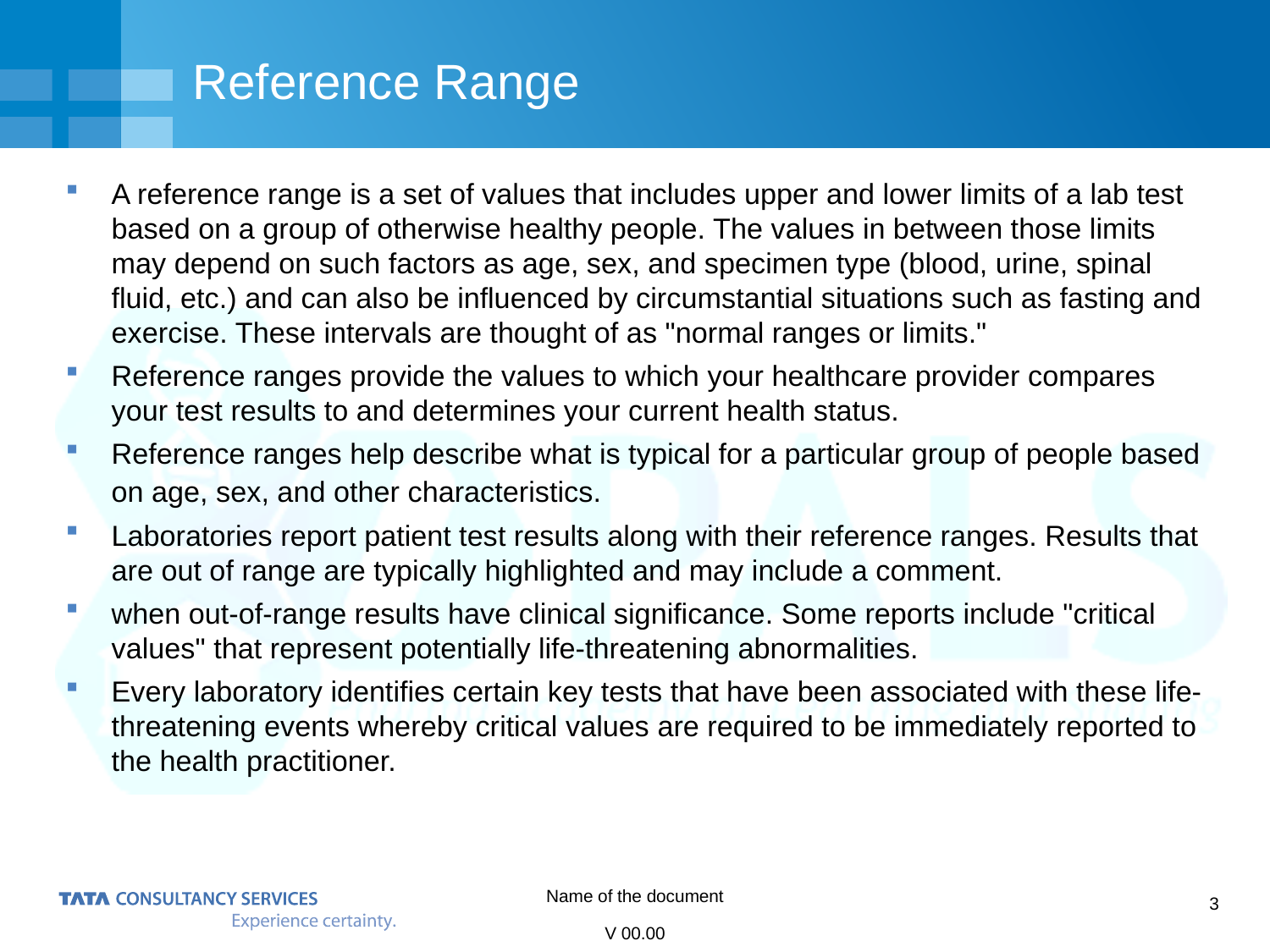

# Reference Range
A reference range is a set of values that includes upper and lower limits of a lab test based on a group of otherwise healthy people. The values in between those limits may depend on such factors as age, sex, and specimen type (blood, urine, spinal fluid, etc.) and can also be influenced by circumstantial situations such as fasting and exercise. These intervals are thought of as "normal ranges or limits."
Reference ranges provide the values to which your healthcare provider compares your test results to and determines your current health status.
Reference ranges help describe what is typical for a particular group of people based on age, sex, and other characteristics.
Laboratories report patient test results along with their reference ranges. Results that are out of range are typically highlighted and may include a comment.
when out-of-range results have clinical significance. Some reports include "critical values" that represent potentially life-threatening abnormalities.
Every laboratory identifies certain key tests that have been associated with these life-threatening events whereby critical values are required to be immediately reported to the health practitioner.